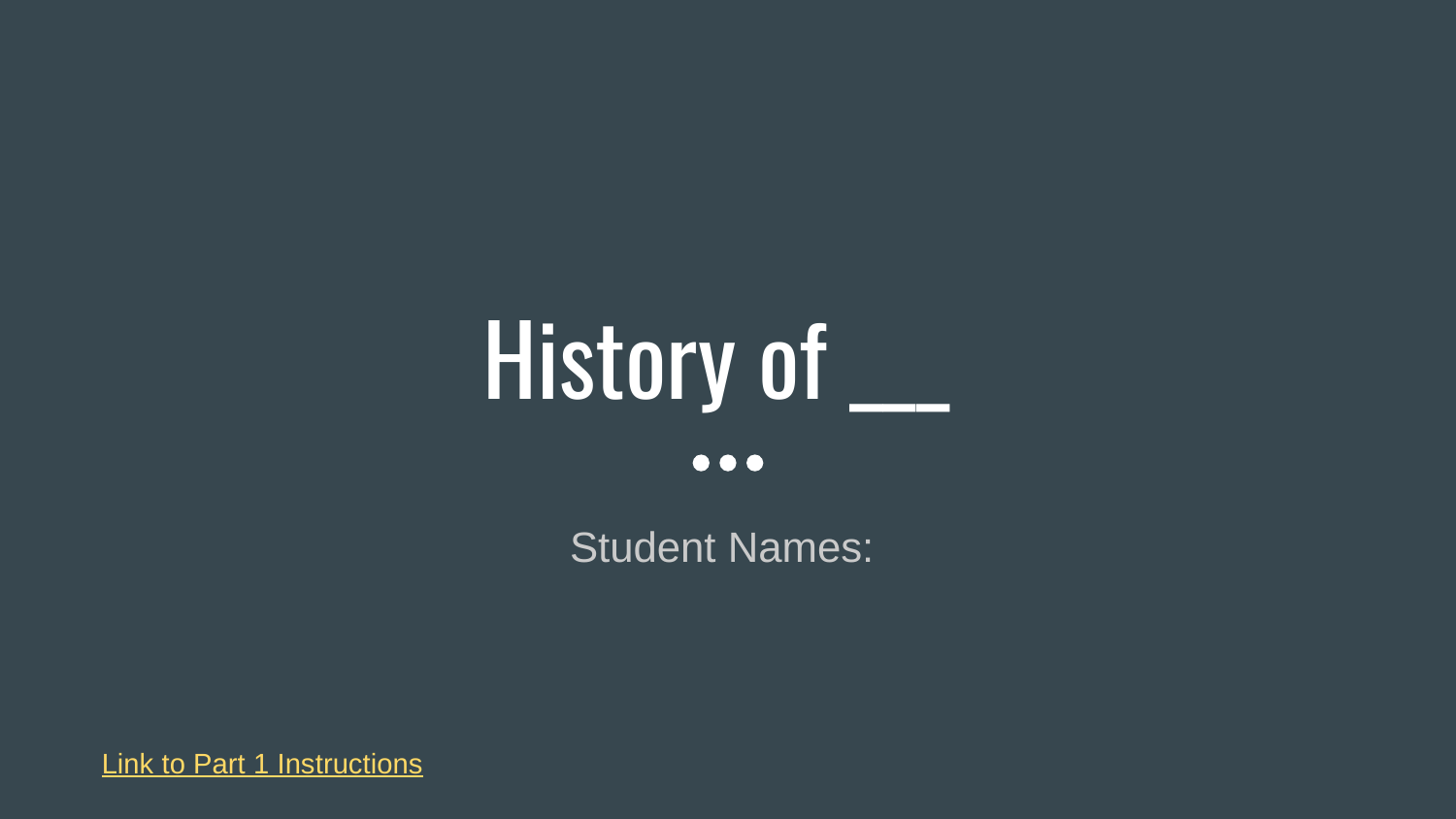

# History of ___
Student Names:
Link to Part 1 Instructions